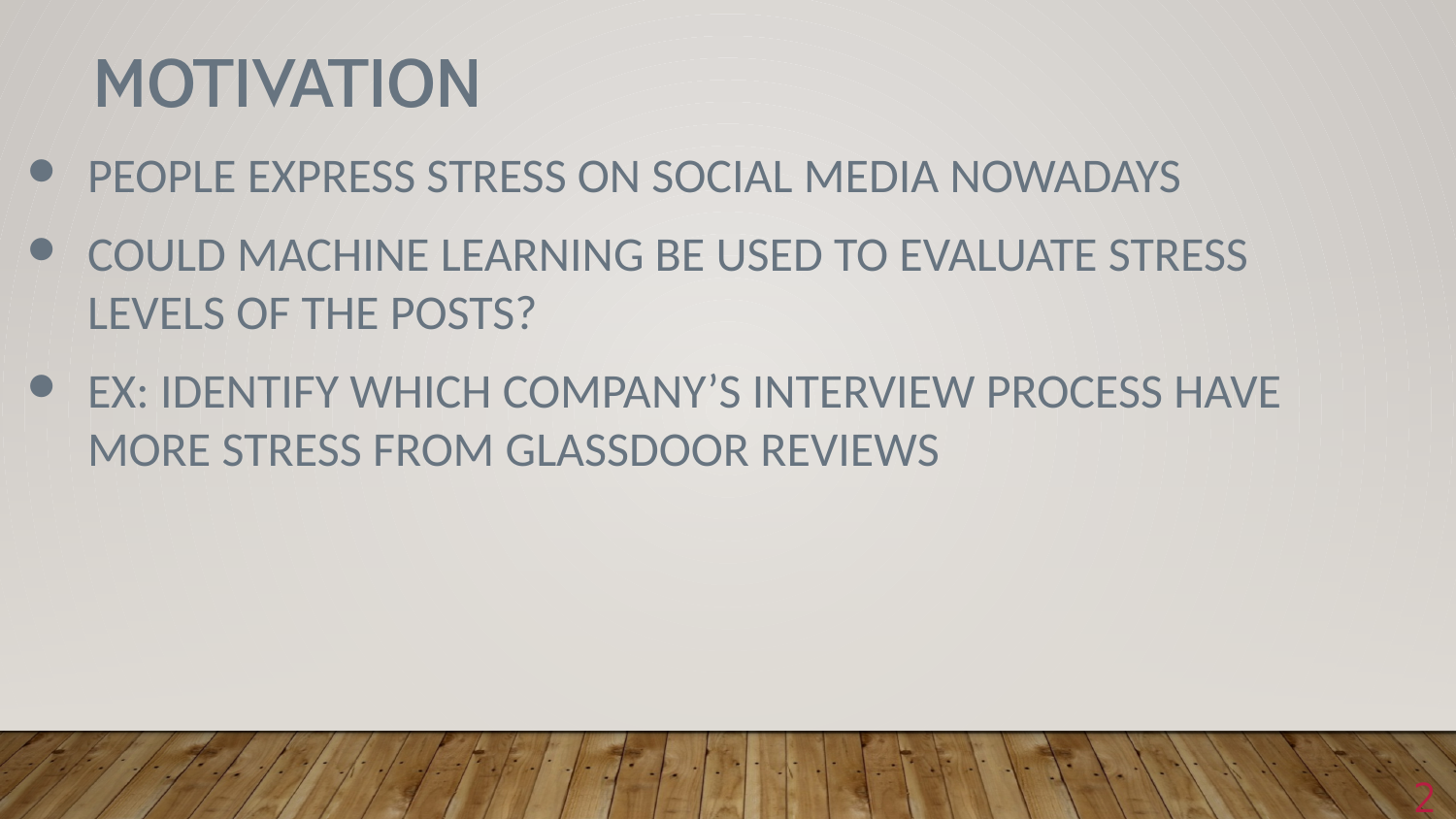

# Motivation
People express stress on social media nowadays
Could Machine Learning be used to evaluate stress levels of the posts?
Ex: Identify which company’s interview process have more stress from glassdoor reviews
2